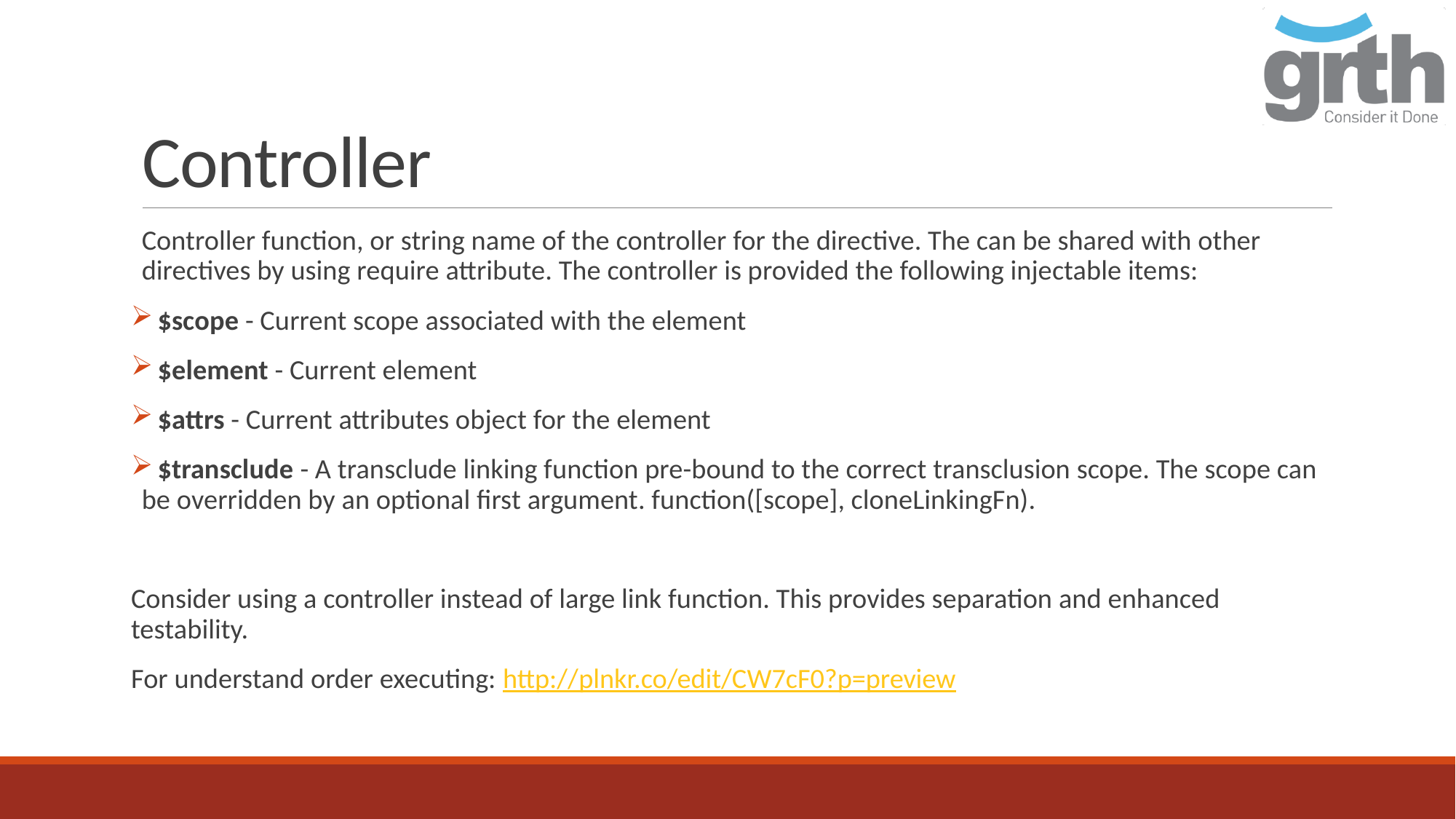

# Controller
Controller function, or string name of the controller for the directive. The can be shared with other directives by using require attribute. The controller is provided the following injectable items:
 $scope - Current scope associated with the element
 $element - Current element
 $attrs - Current attributes object for the element
 $transclude - A transclude linking function pre-bound to the correct transclusion scope. The scope can be overridden by an optional first argument. function([scope], cloneLinkingFn).

Consider using a controller instead of large link function. This provides separation and enhanced testability.
For understand order executing: http://plnkr.co/edit/CW7cF0?p=preview